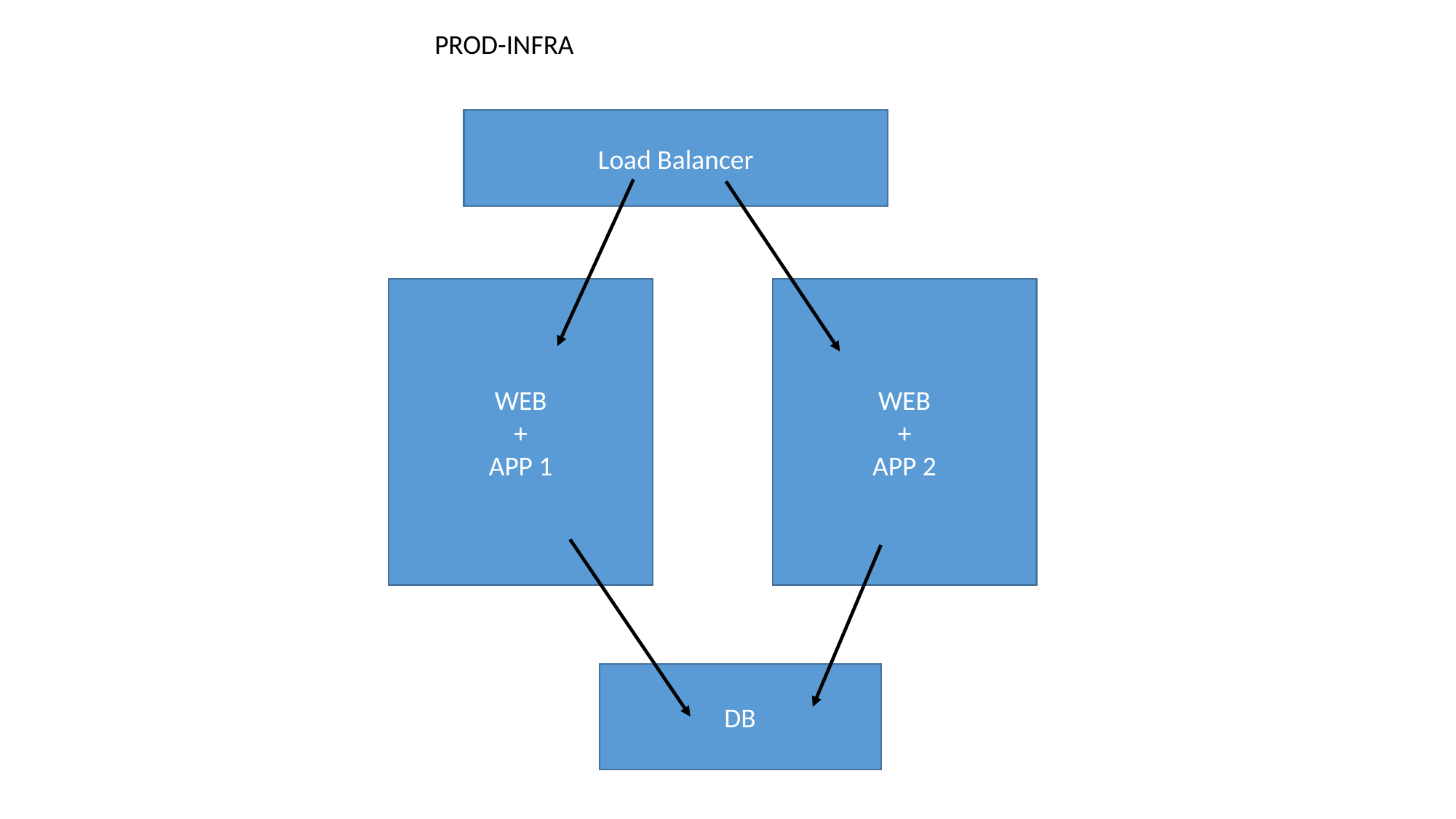

PROD-INFRA
Load Balancer
WEB
+
APP 2
WEB
+
APP 1
DB